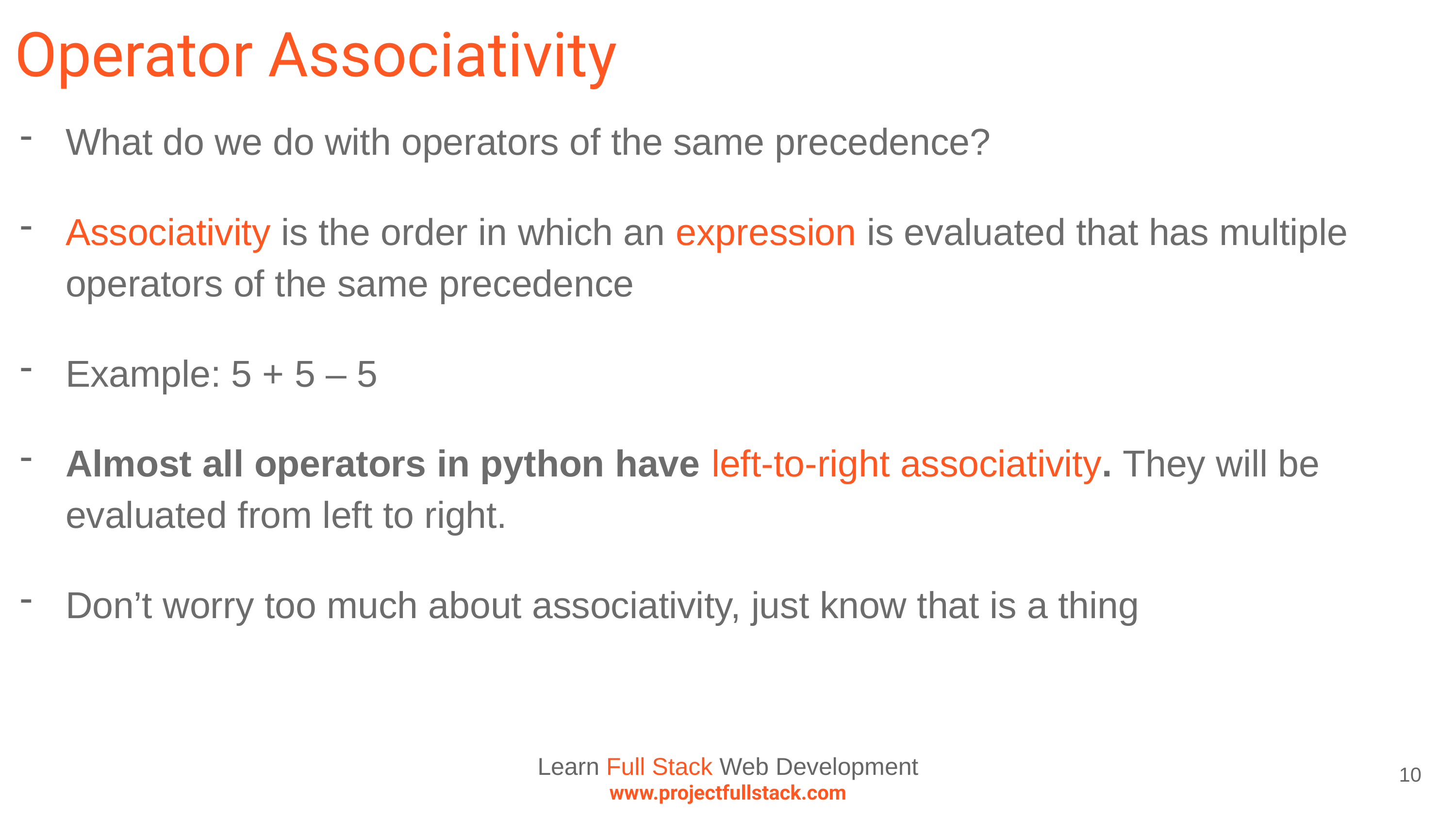

# Operator Associativity
What do we do with operators of the same precedence?
Associativity is the order in which an expression is evaluated that has multiple operators of the same precedence
Example: 5 + 5 – 5
Almost all operators in python have left-to-right associativity. They will be evaluated from left to right.
Don’t worry too much about associativity, just know that is a thing

Learn Full Stack Web Development
www.projectfullstack.com
10